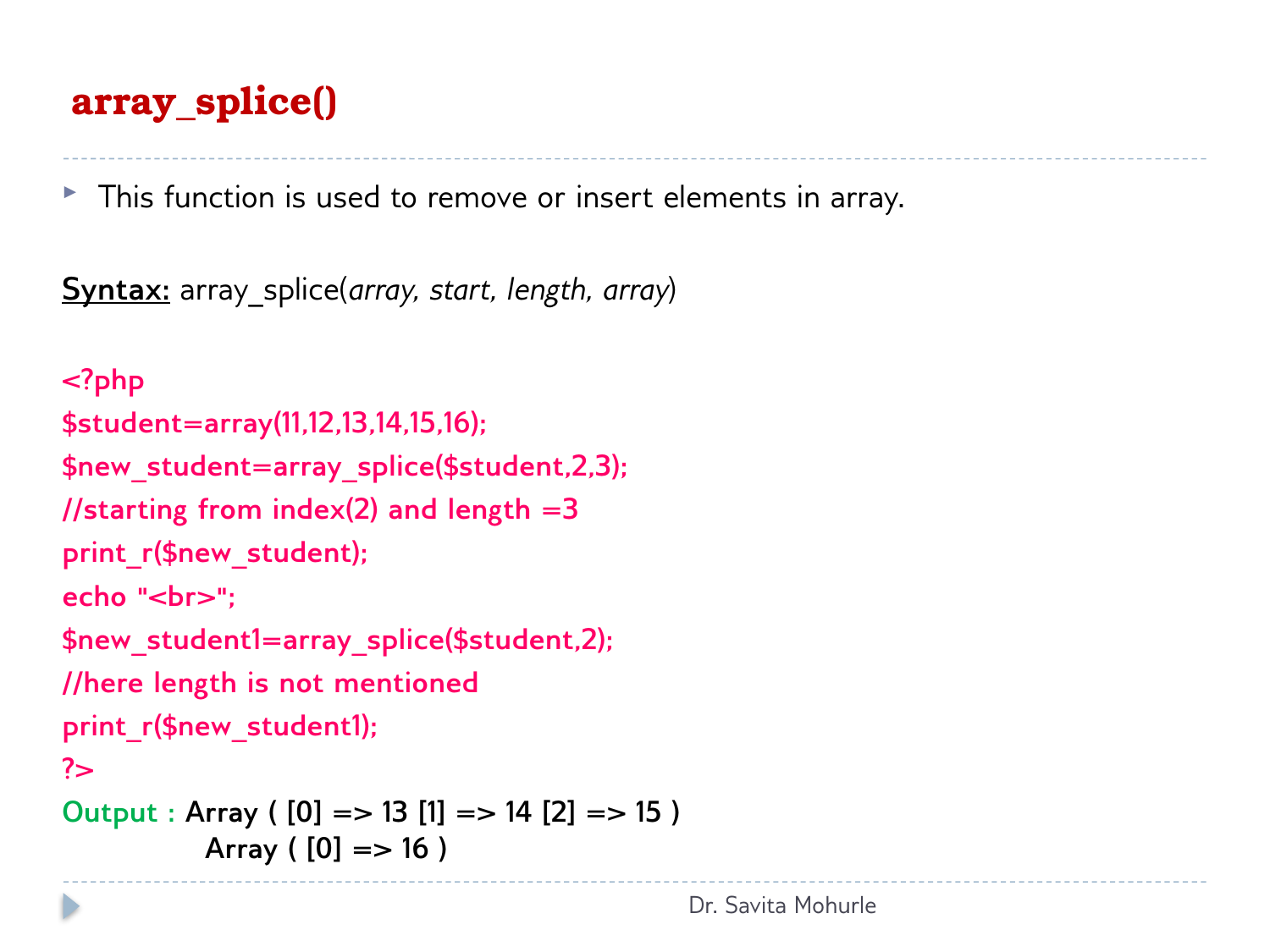

# array_splice()
This function is used to remove or insert elements in array.

Syntax: array_splice(array, start, length, array)

<?php
$student=array(11,12,13,14,15,16);
$new_student=array_splice($student,2,3);
//starting from index(2) and length =3
print_r($new_student);
echo "<br>";
$new_student1=array_splice($student,2);
//here length is not mentioned
print_r($new_student1);
?>
Output : Array ( [0] => 13 [1] => 14 [2] => 15 )
           Array ( [0] => 16 )
Dr. Savita Mohurle